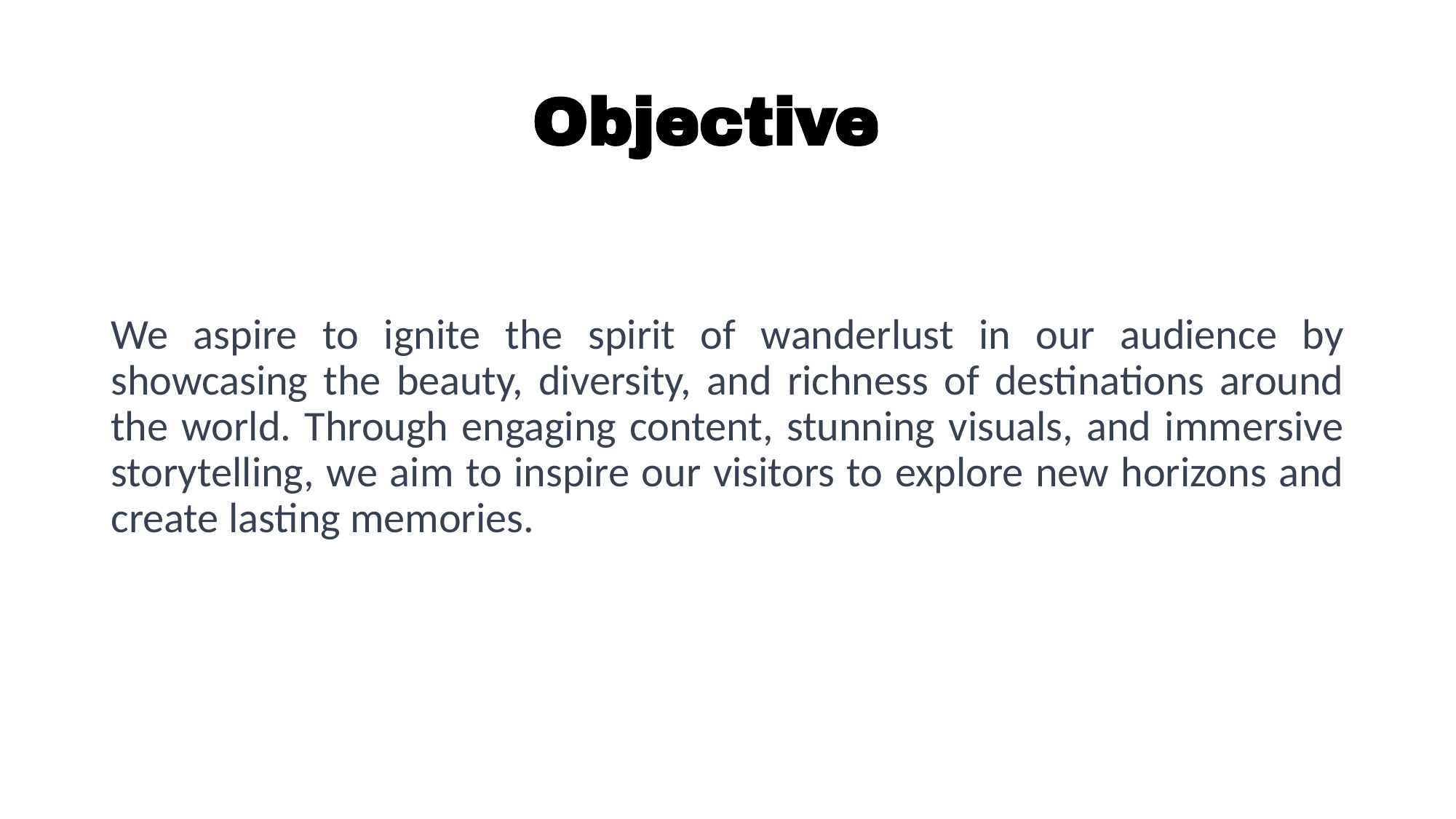

# Objective
We aspire to ignite the spirit of wanderlust in our audience by showcasing the beauty, diversity, and richness of destinations around the world. Through engaging content, stunning visuals, and immersive storytelling, we aim to inspire our visitors to explore new horizons and create lasting memories.